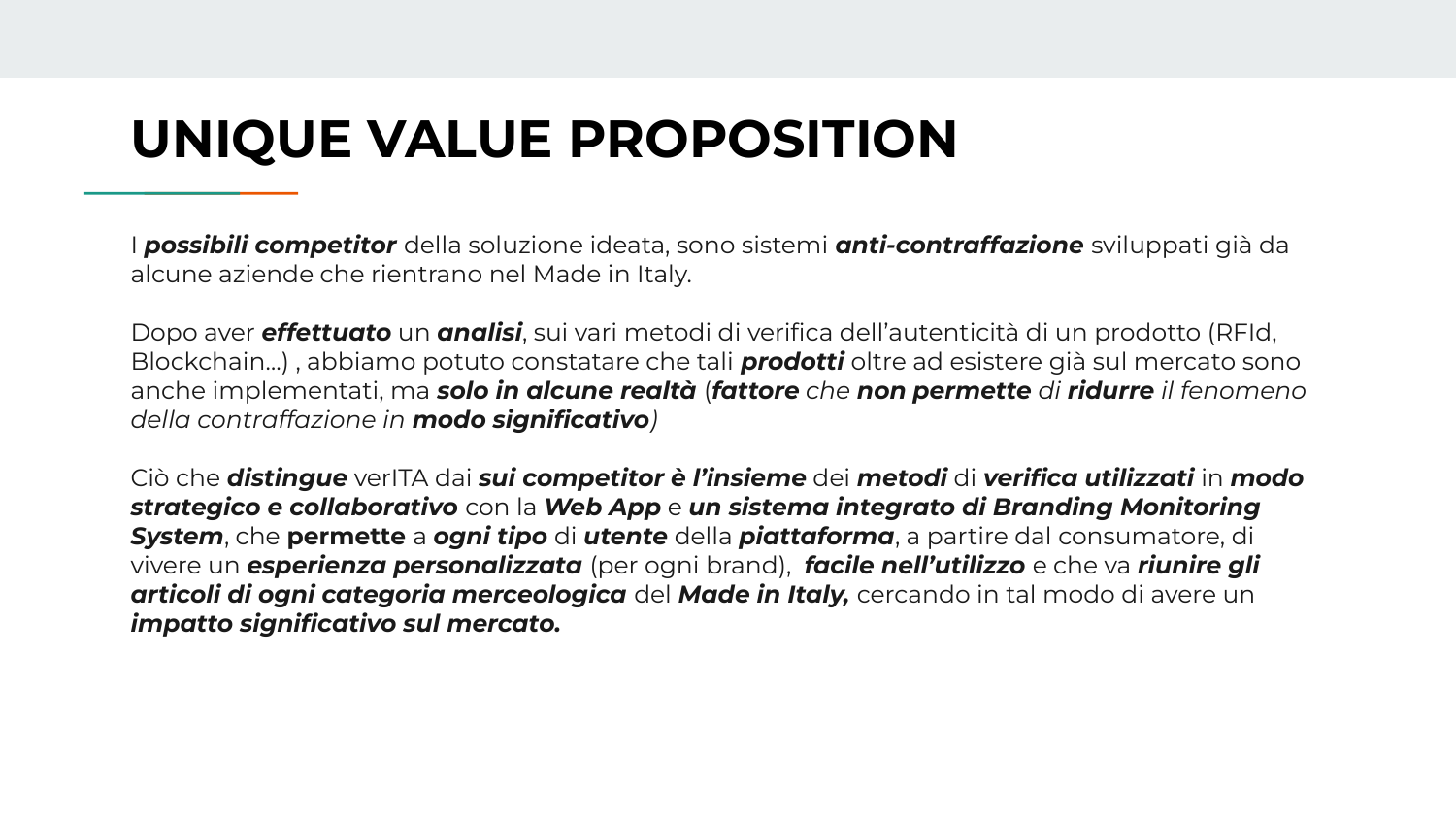

UNIQUE VALUE PROPOSITION
I possibili competitor della soluzione ideata, sono sistemi anti-contraffazione sviluppati già da alcune aziende che rientrano nel Made in Italy.

Dopo aver effettuato un analisi, sui vari metodi di verifica dell’autenticità di un prodotto (RFId, Blockchain…) , abbiamo potuto constatare che tali prodotti oltre ad esistere già sul mercato sono anche implementati, ma solo in alcune realtà (fattore che non permette di ridurre il fenomeno della contraffazione in modo significativo)

Ciò che distingue verITA dai sui competitor è l’insieme dei metodi di verifica utilizzati in modo strategico e collaborativo con la Web App e un sistema integrato di Branding Monitoring System, che permette a ogni tipo di utente della piattaforma, a partire dal consumatore, di vivere un esperienza personalizzata (per ogni brand),  facile nell’utilizzo e che va riunire gli articoli di ogni categoria merceologica del Made in Italy, cercando in tal modo di avere un
impatto significativo sul mercato.